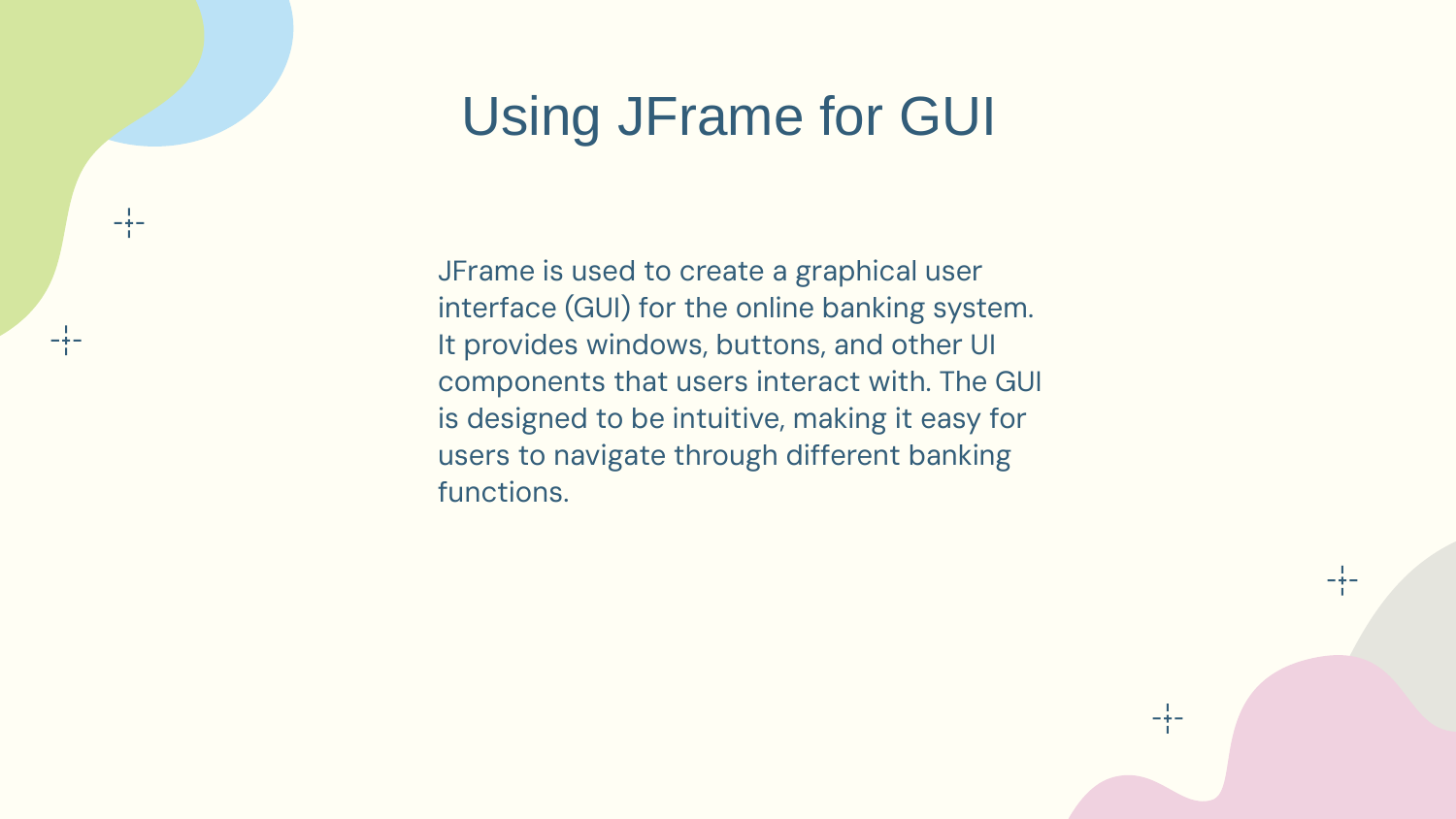

# Using JFrame for GUI
JFrame is used to create a graphical user interface (GUI) for the online banking system. It provides windows, buttons, and other UI components that users interact with. The GUI is designed to be intuitive, making it easy for users to navigate through different banking functions.